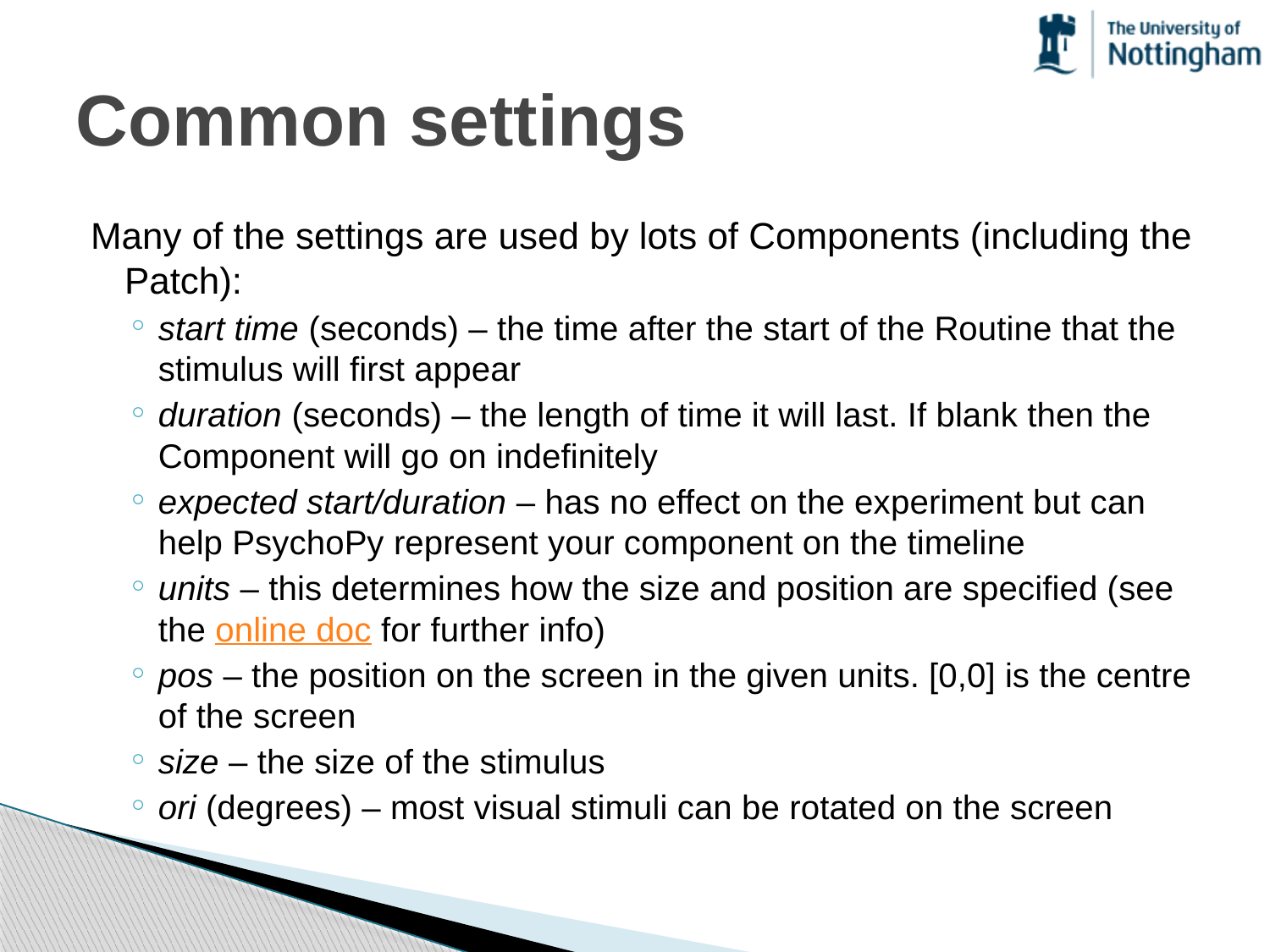

# Common settings
Many of the settings are used by lots of Components (including the Patch):
start time (seconds) – the time after the start of the Routine that the stimulus will first appear
duration (seconds) – the length of time it will last. If blank then the Component will go on indefinitely
expected start/duration – has no effect on the experiment but can help PsychoPy represent your component on the timeline
units – this determines how the size and position are specified (see the online doc for further info)
pos – the position on the screen in the given units. [0,0] is the centre of the screen
size – the size of the stimulus
ori (degrees) – most visual stimuli can be rotated on the screen